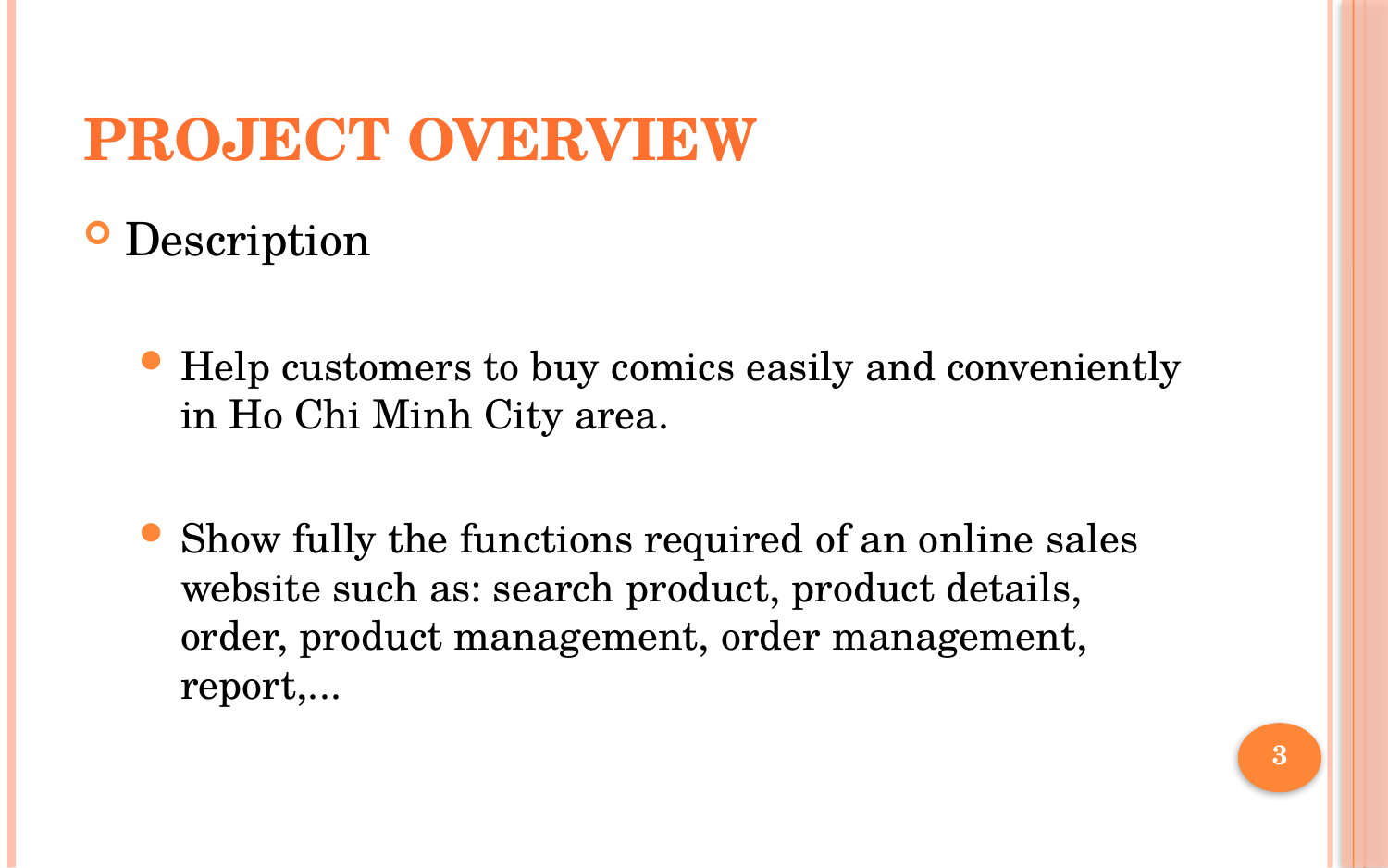

# Project Overview
Description

Help customers to buy comics easily and conveniently in Ho Chi Minh City area.

Show fully the functions required of an online sales website such as: search product, product details, order, product management, order management, report,...
3